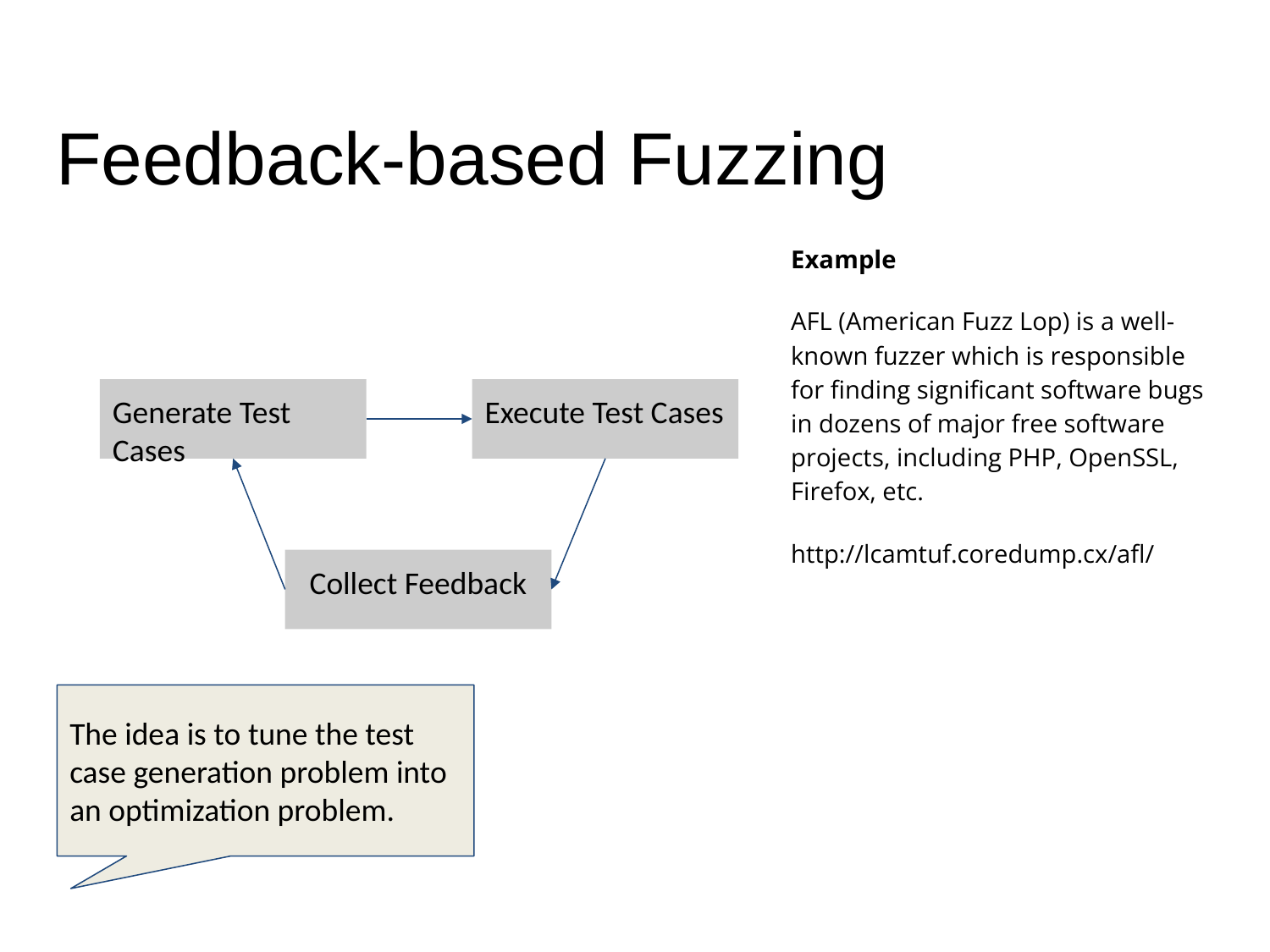

# Feedback-based Fuzzing
Example
AFL (American Fuzz Lop) is a well-known fuzzer which is responsible for finding significant software bugs in dozens of major free software projects, including PHP, OpenSSL, Firefox, etc.
http://lcamtuf.coredump.cx/afl/
Generate Test Cases
Execute Test Cases
Collect Feedback
The idea is to tune the test case generation problem into an optimization problem.